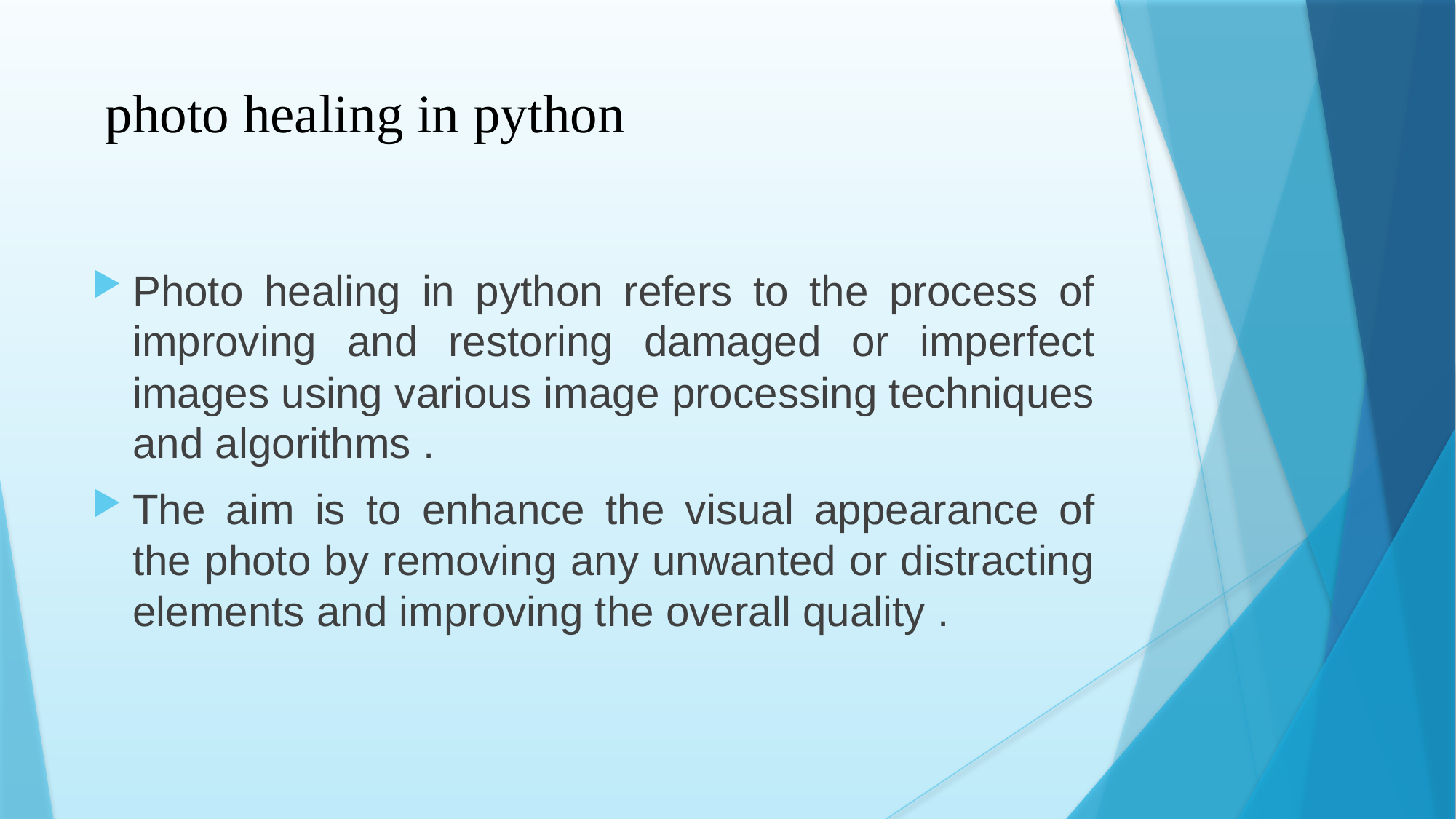

# photo healing in python
Photo healing in python refers to the process of improving and restoring damaged or imperfect images using various image processing techniques and algorithms .
The aim is to enhance the visual appearance of the photo by removing any unwanted or distracting elements and improving the overall quality .